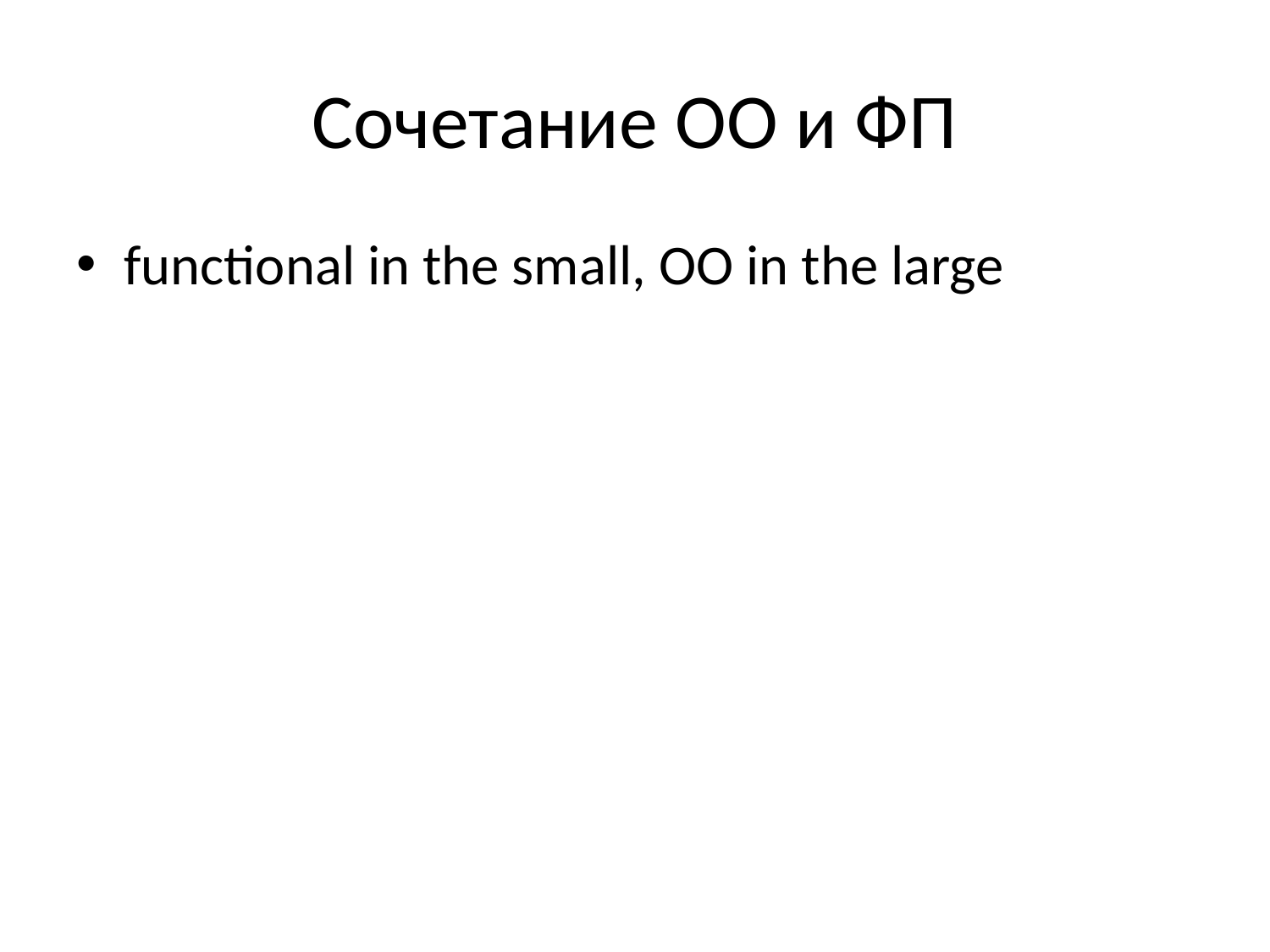

# Сочетание ОО и ФП
functional in the small, OO in the large